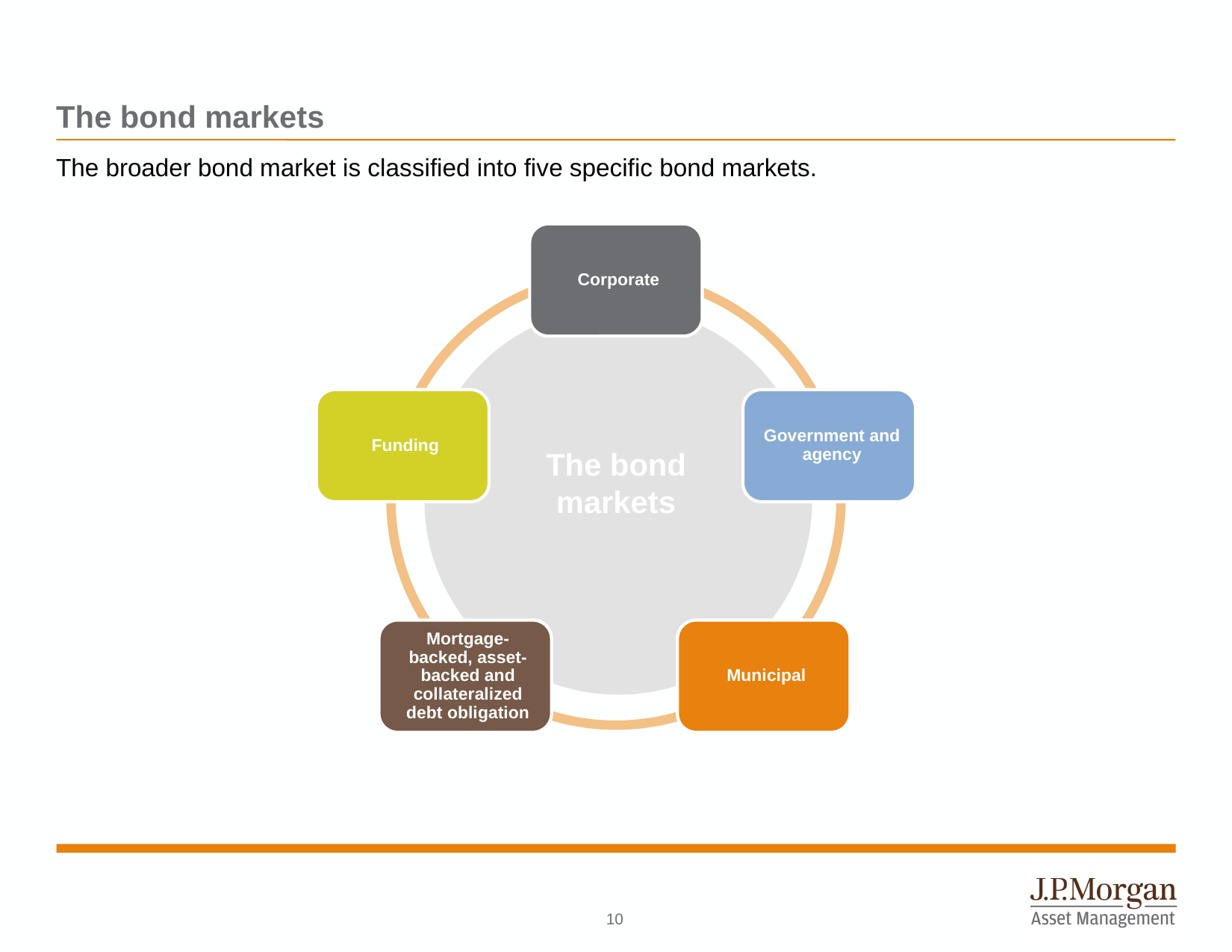

# The bond markets
The broader bond market is classified into five specific bond markets.

Corporate
Government and agency
Municipal
Mortgage-backed, asset-backed and collateralized debt obligation
Funding

The bond markets

10